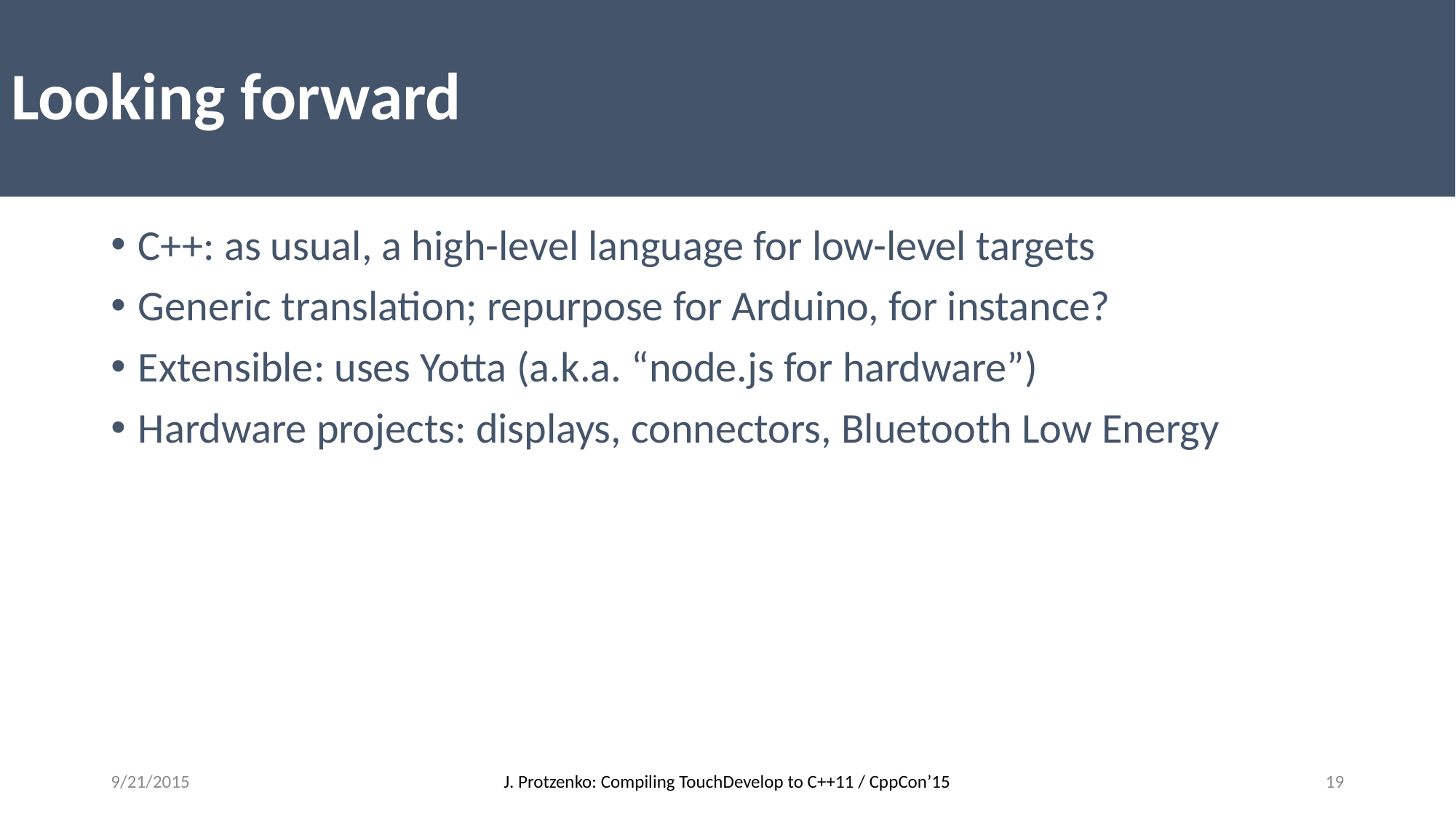

# Looking forward
C++: as usual, a high-level language for low-level targets
Generic translation; repurpose for Arduino, for instance?
Extensible: uses Yotta (a.k.a. “node.js for hardware”)
Hardware projects: displays, connectors, Bluetooth Low Energy